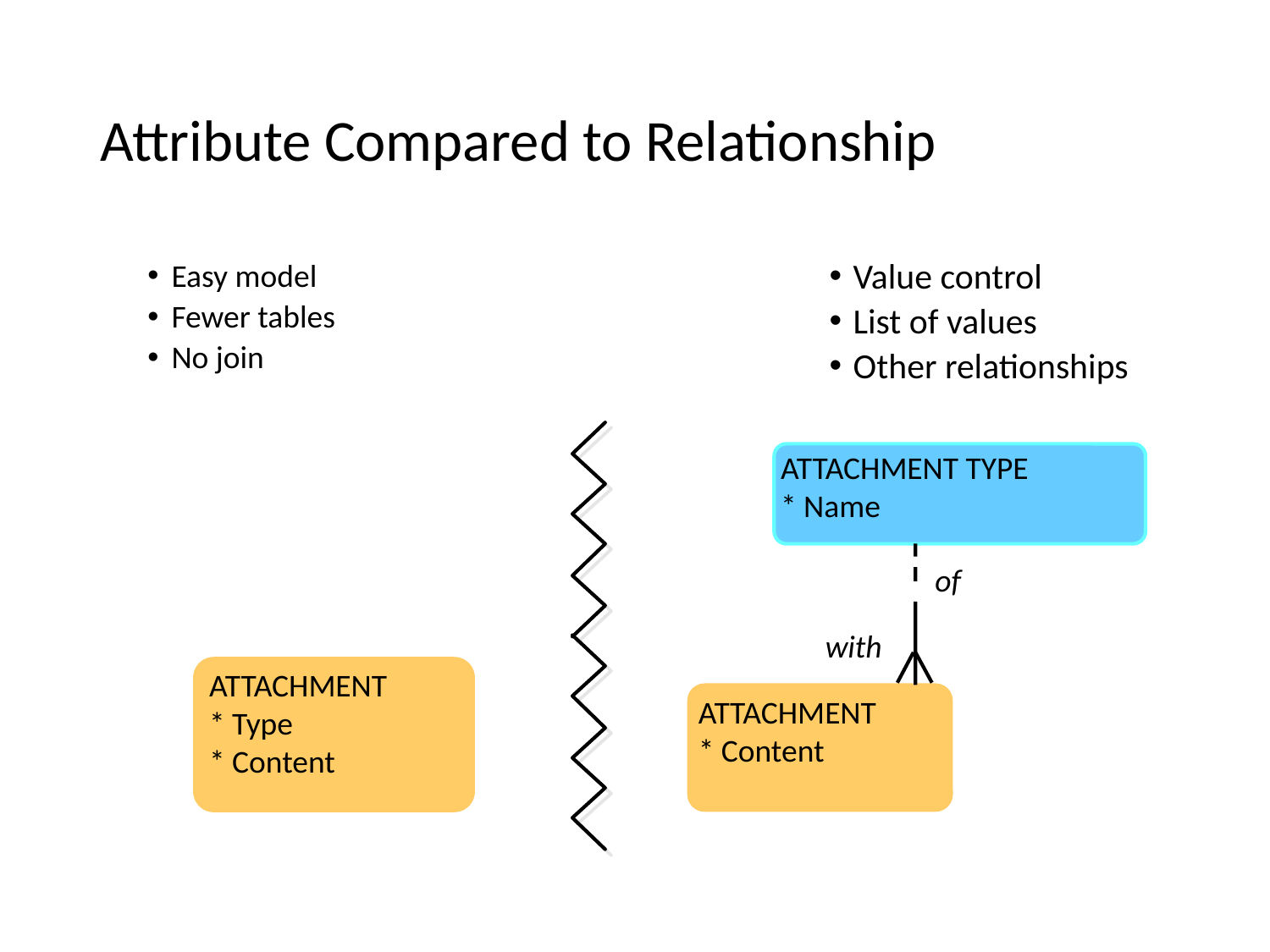

# Attribute Compared to Relationship
Value control
List of values
Other relationships
Easy model
Fewer tables
No join

ATTACHMENT TYPE
* Name

of
with

ATTACHMENT
* Type
* Content

ATTACHMENT
* Content